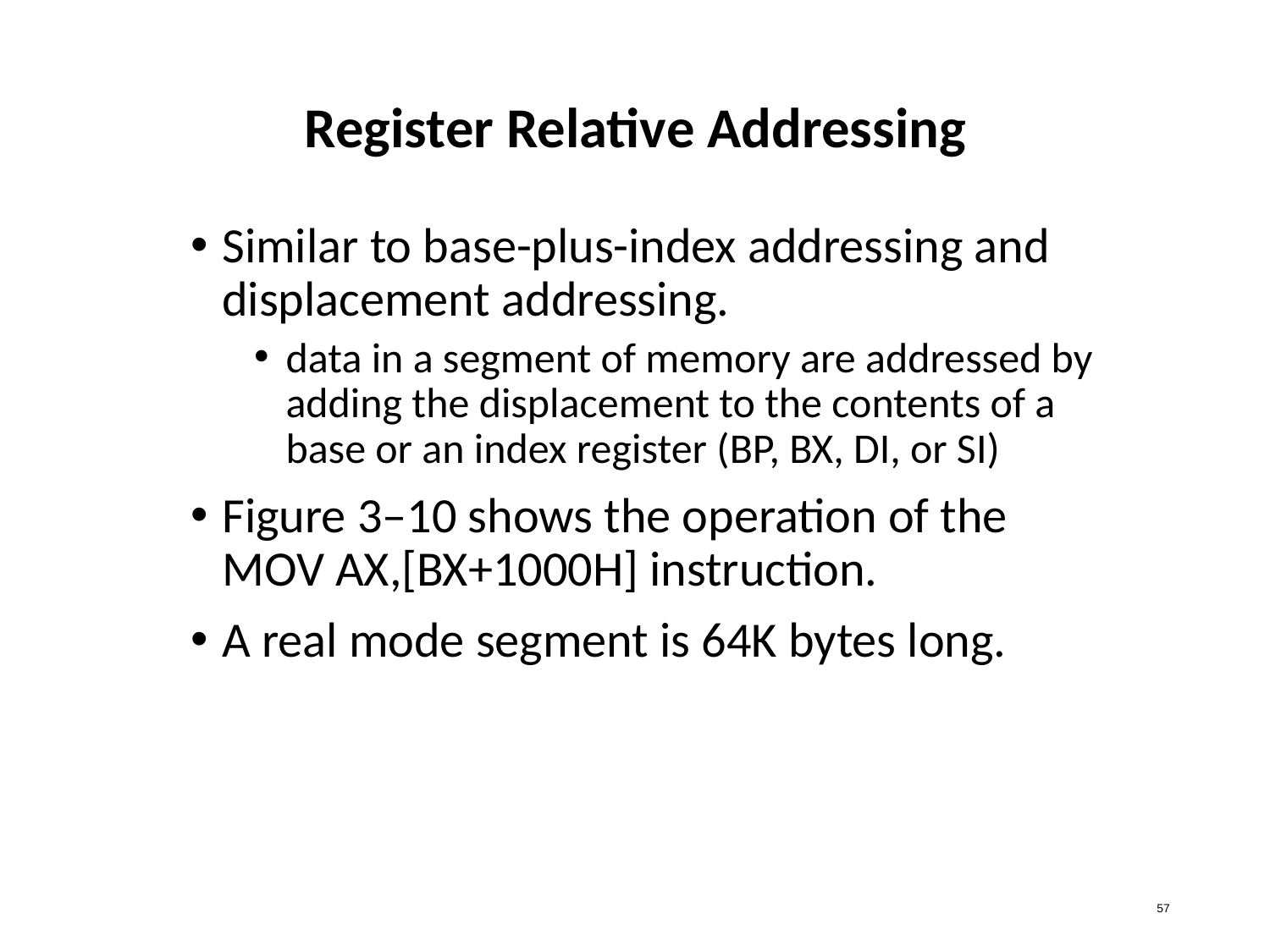

# Register Relative Addressing
Similar to base-plus-index addressing and displacement addressing.
data in a segment of memory are addressed by adding the displacement to the contents of a base or an index register (BP, BX, DI, or SI)
Figure 3–10 shows the operation of the MOV AX,[BX+1000H] instruction.
A real mode segment is 64K bytes long.
57